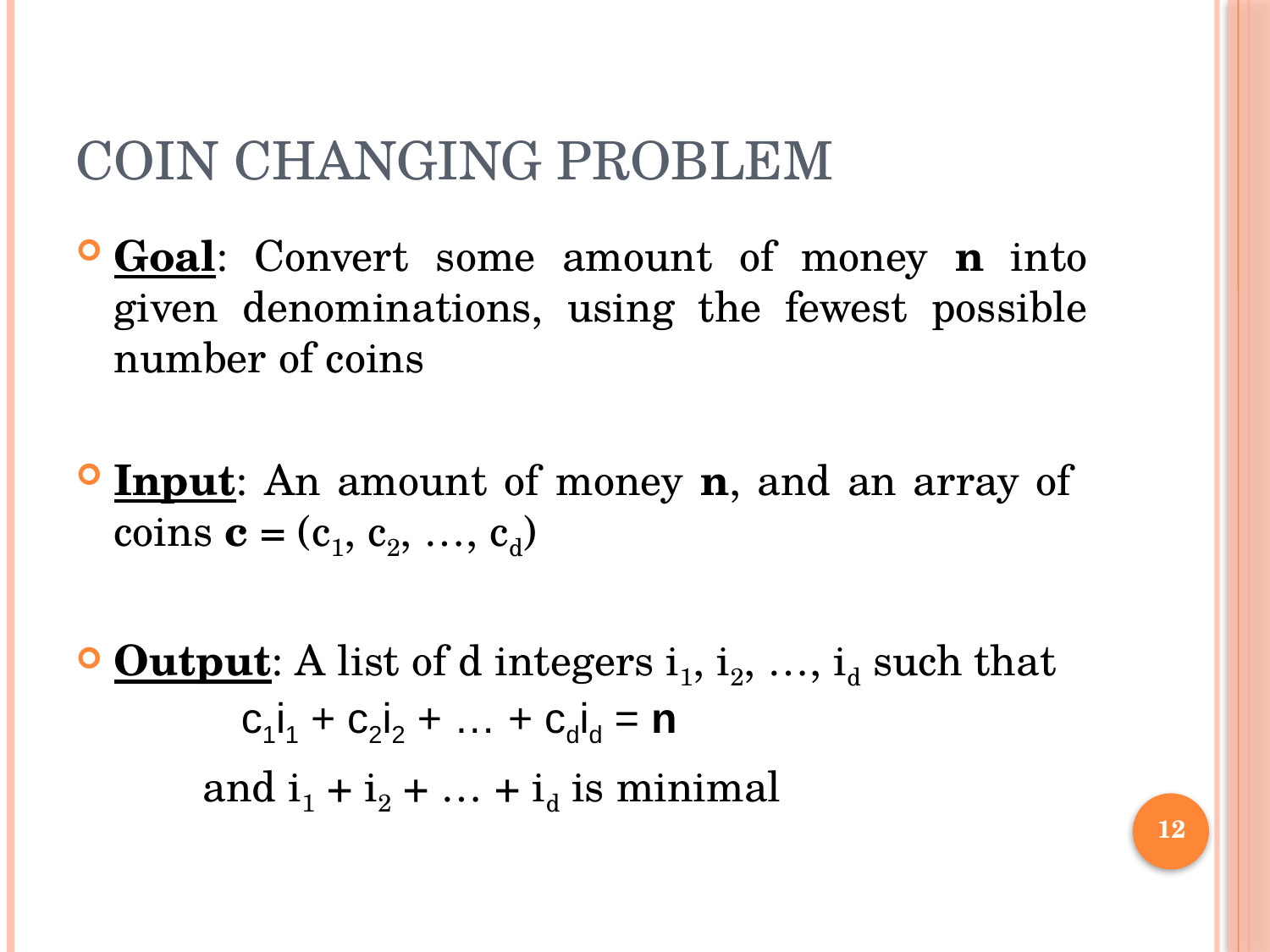

# Coin Changing Problem
Goal: Convert some amount of money n into given denominations, using the fewest possible number of coins

Input: An amount of money n, and an array of  coins c = (c1, c2, …, cd)

Output: A list of d integers i1, i2, …, id such that 	c1i1 + c2i2 + … + cdid = n
	and i1 + i2 + … + id is minimal
12